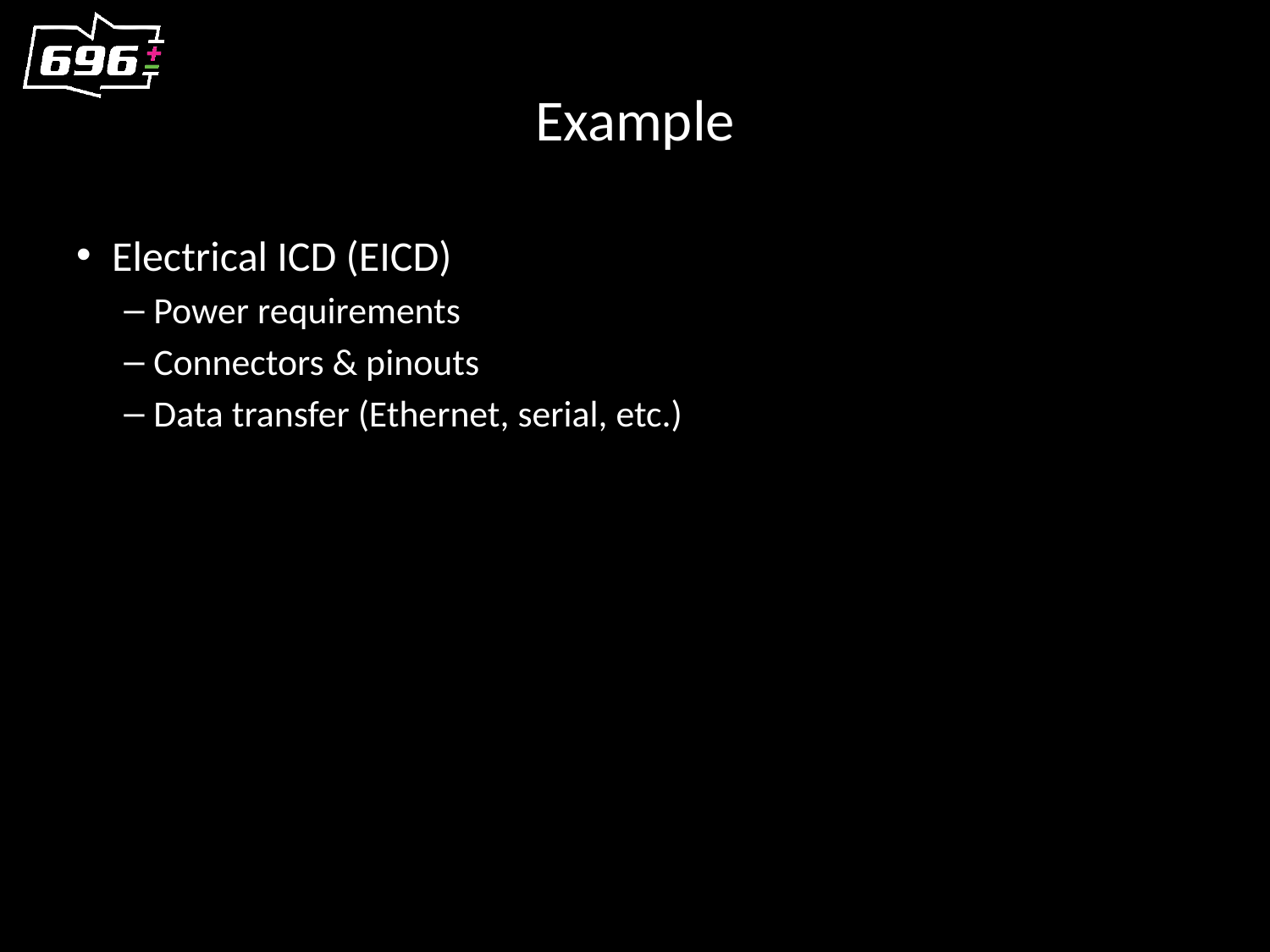

# Example
Electrical ICD (EICD)
Power requirements
Connectors & pinouts
Data transfer (Ethernet, serial, etc.)